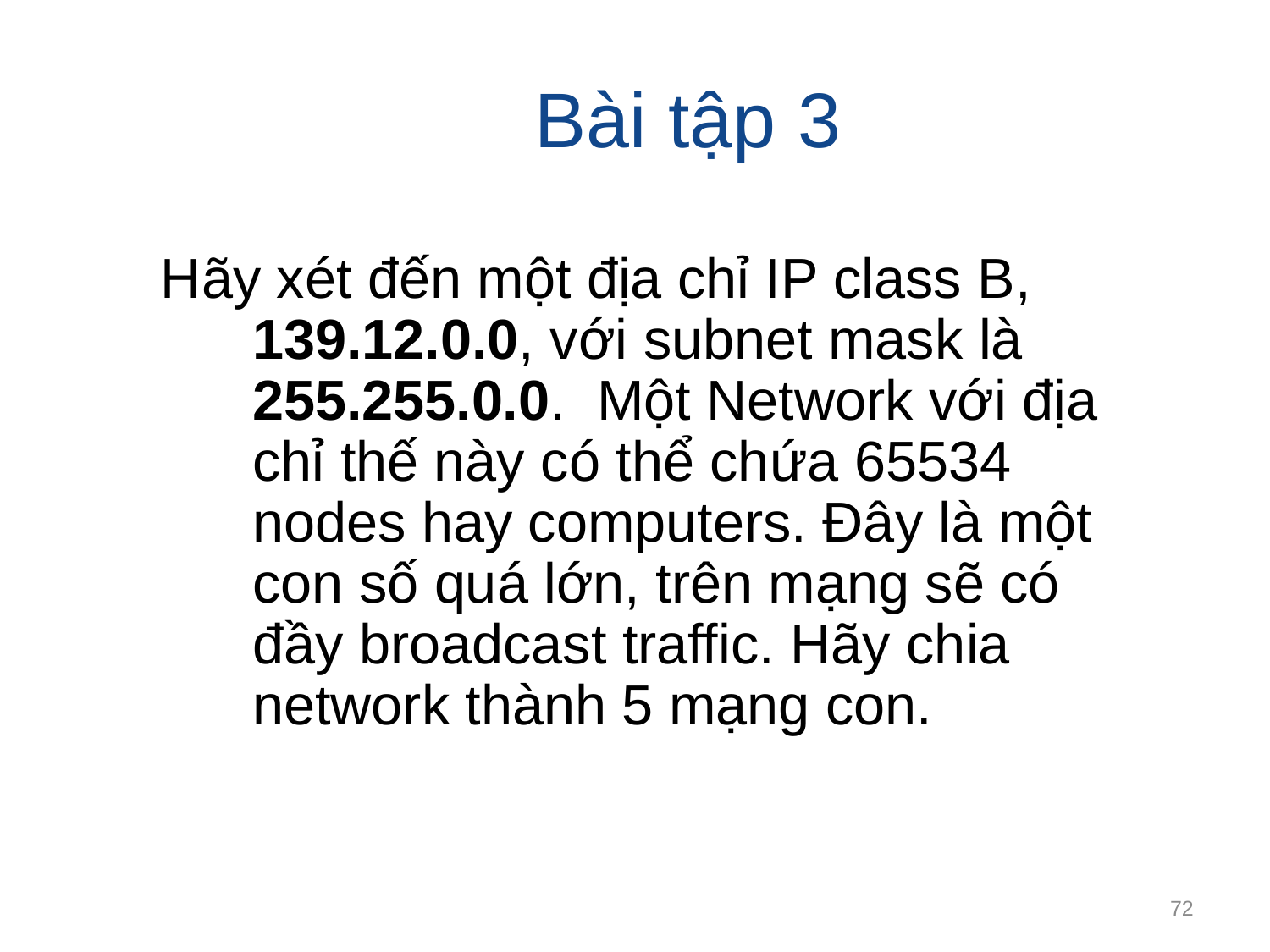

# Bài tập 3
Hãy xét đến một địa chỉ IP class B, 139.12.0.0, với subnet mask là 255.255.0.0.  Một Network với địa chỉ thế này có thể chứa 65534 nodes hay computers. Đây là một con số quá lớn, trên mạng sẽ có đầy broadcast traffic. Hãy chia network thành 5 mạng con.
72